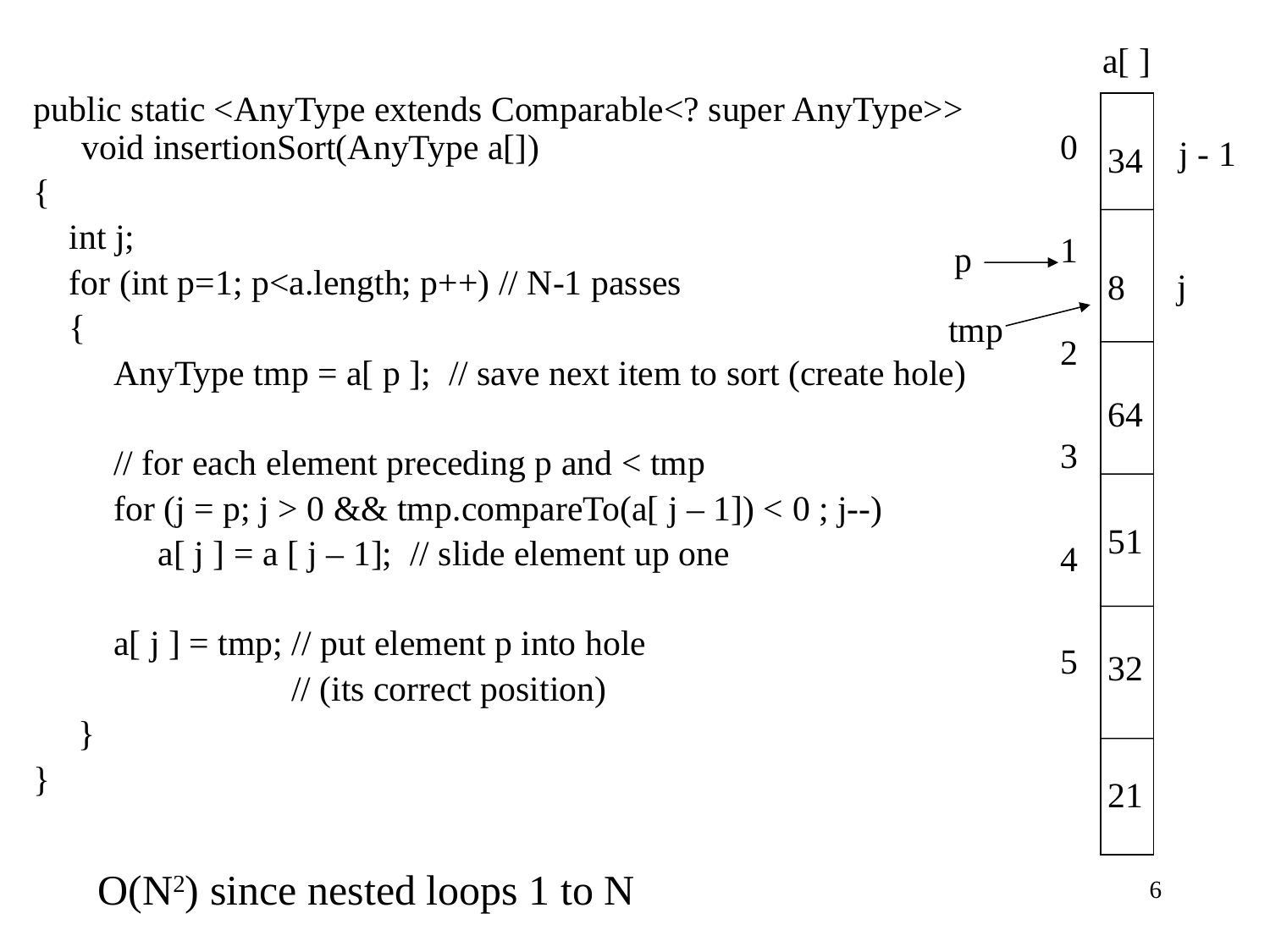

a[ ]
public static <AnyType extends Comparable<? super AnyType>> void insertionSort(AnyType a[])
{
    int j;
    for (int p=1; p<a.length; p++) // N-1 passes
    {
         AnyType tmp = a[ p ];  // save next item to sort (create hole)

         // for each element preceding p and < tmp
         for (j = p; j > 0 && tmp.compareTo(a[ j – 1]) < 0 ; j--)
              a[ j ] = a [ j – 1];  // slide element up one

         a[ j ] = tmp; // put element p into hole
                             // (its correct position)
     }
}

j - 1
0

1

2

3

4

5
34

p
j
8

tmp

64

51

32

21
O(N2) since nested loops 1 to N
6